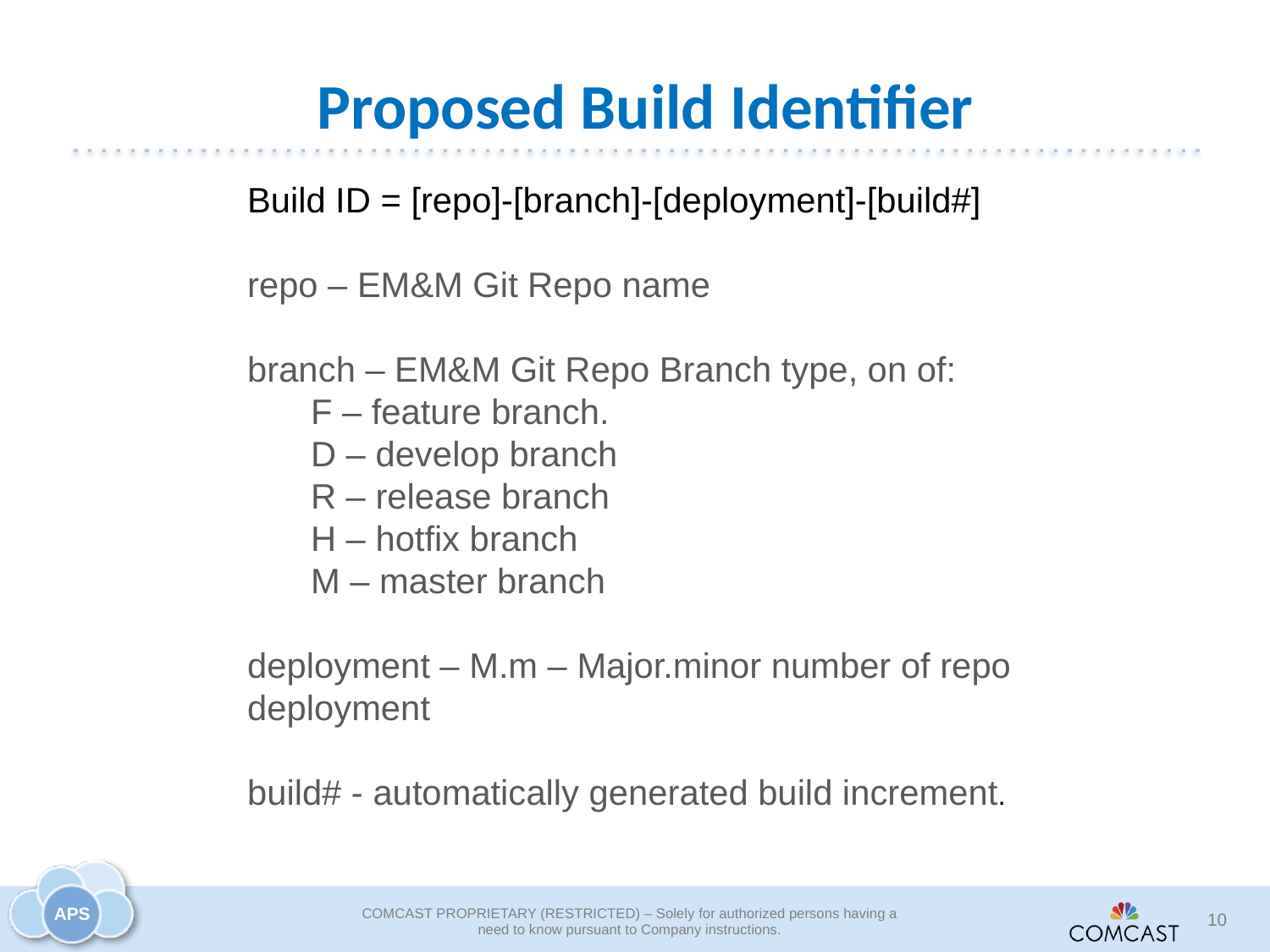

# Proposed Build Identifier
Build ID = [repo]-[branch]-[deployment]-[build#]

repo – EM&M Git Repo name

branch – EM&M Git Repo Branch type, on of:
F – feature branch.
D – develop branch
R – release branch
H – hotfix branch
M – master branch

deployment – M.m – Major.minor number of repo
deployment

build# - automatically generated build increment.